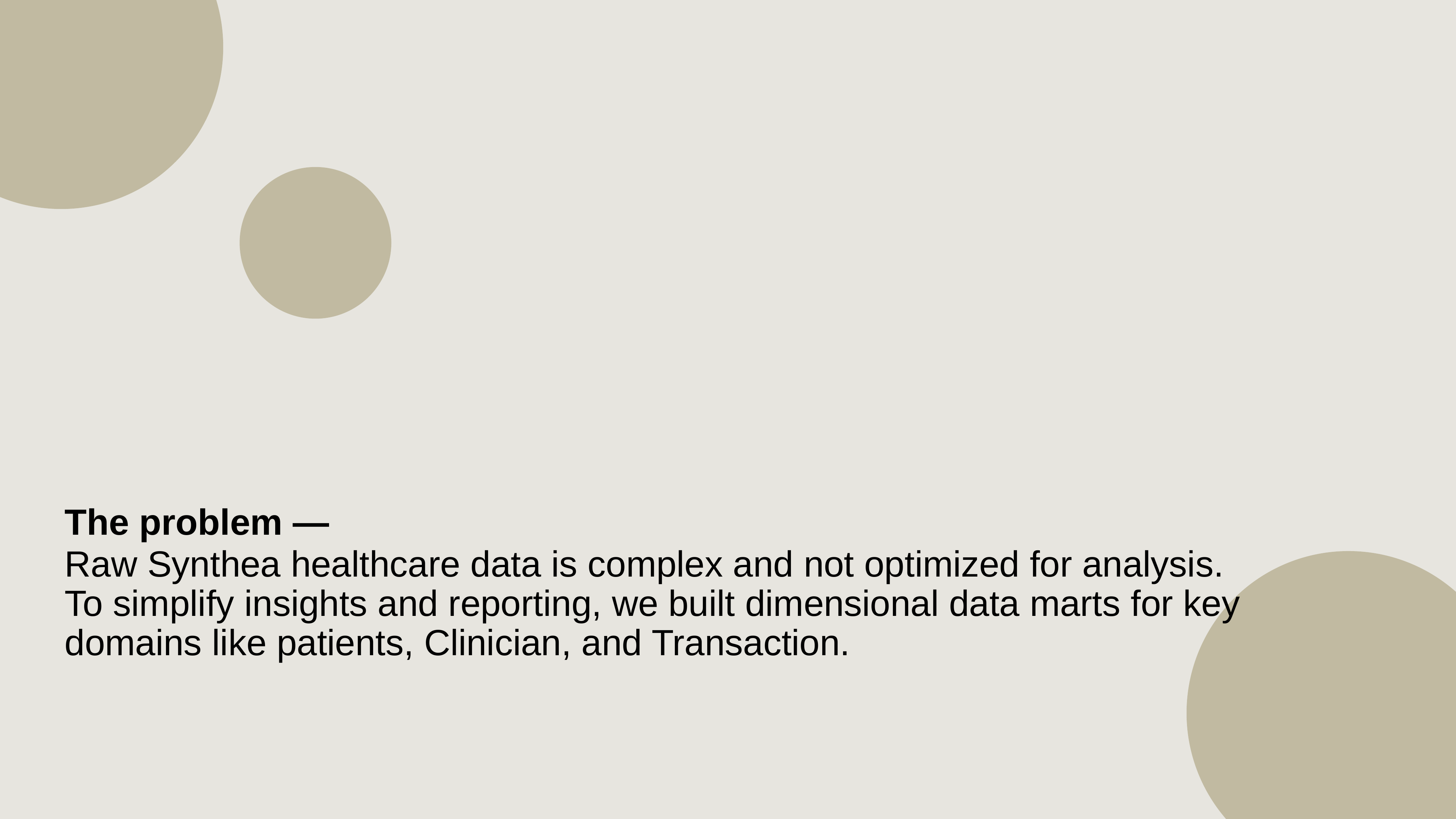

The problem —

Raw Synthea healthcare data is complex and not optimized for analysis. To simplify insights and reporting, we built dimensional data marts for key domains like patients, Clinician, and Transaction.